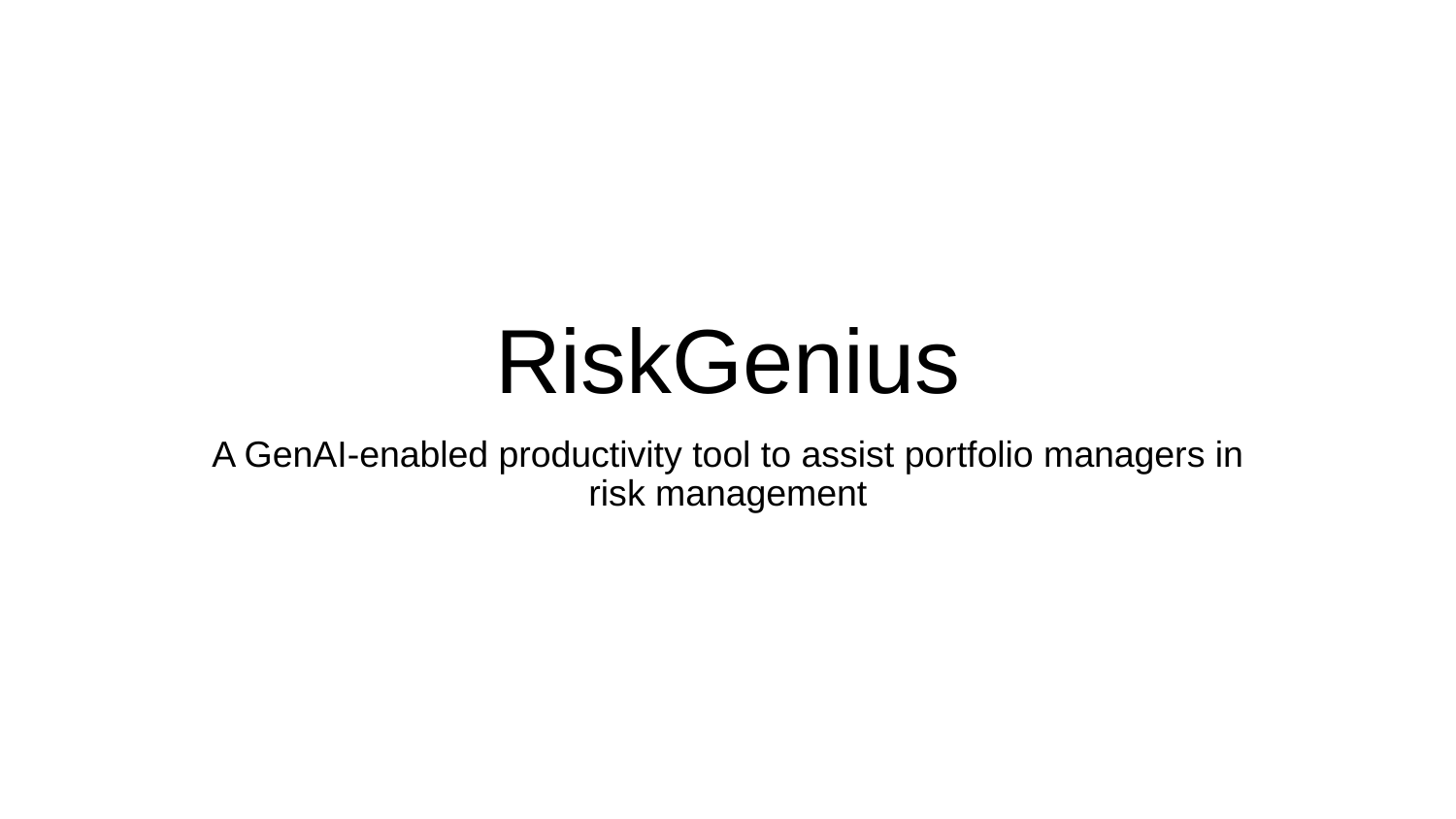

# RiskGenius
A GenAI-enabled productivity tool to assist portfolio managers in risk management